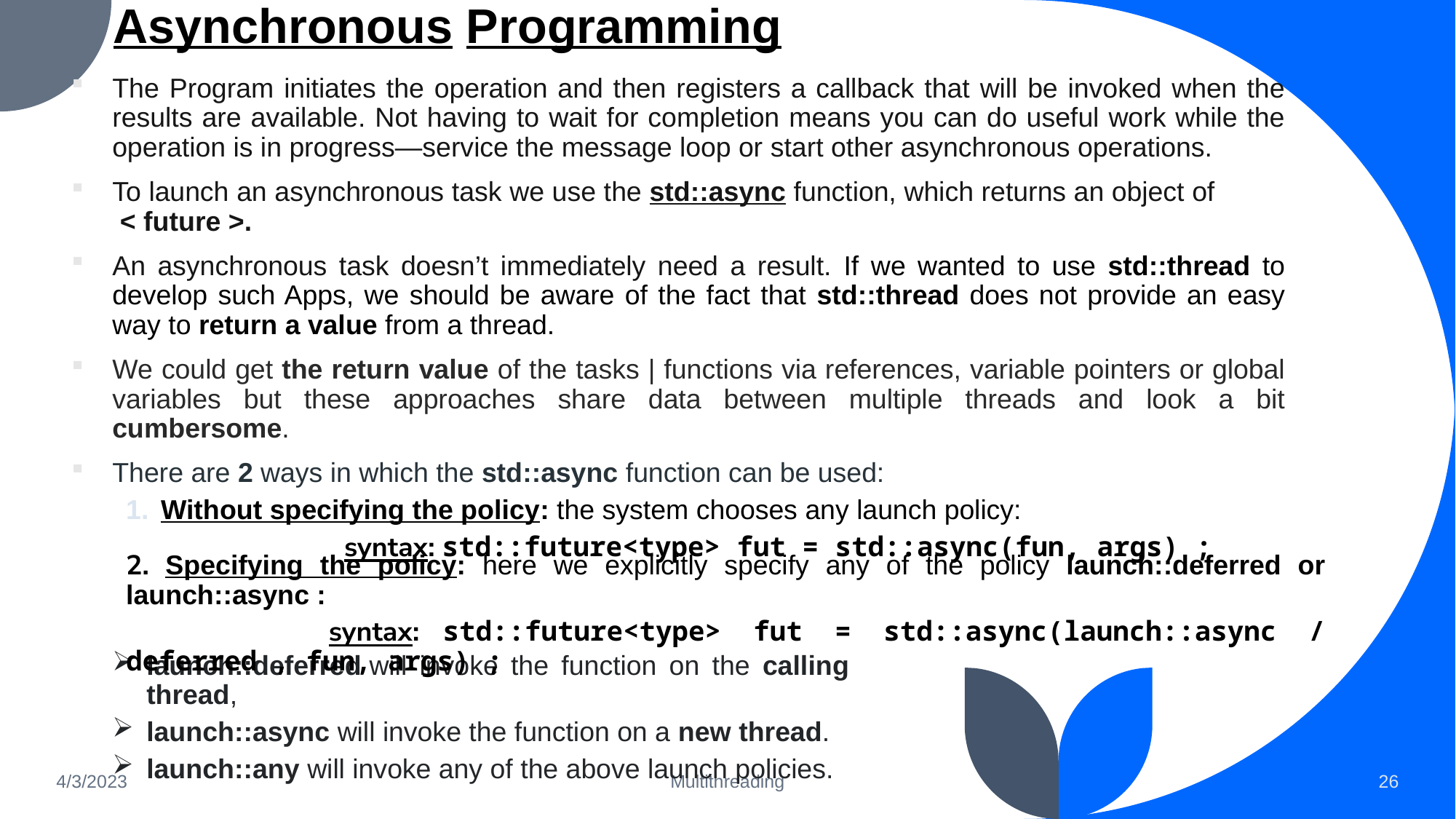

# Asynchronous Programming
The Program initiates the operation and then registers a callback that will be invoked when the results are available. Not having to wait for completion means you can do useful work while the operation is in progress—service the message loop or start other asynchronous operations.
To launch an asynchronous task we use the std::async function, which returns an object of           < future >.
An asynchronous task doesn’t immediately need a result. If we wanted to use std::thread to develop such Apps, we should be aware of the fact that std::thread does not provide an easy way to return a value from a thread.
We could get the return value of the tasks | functions via references, variable pointers or global variables but these approaches share data between multiple threads and look a bit cumbersome.
There are 2 ways in which the std::async function can be used:
 Without specifying the policy: the system chooses any launch policy:
		syntax: std::future<type> fut = std::async(fun, args) ;

2. Specifying the policy: here we explicitly specify any of the policy launch::deferred or launch::async :
	    syntax: std::future<type> fut = std::async(launch::async / deferred , fun, args) ;
launch::deferred will invoke the function on the calling thread,
launch::async will invoke the function on a new thread.
launch::any will invoke any of the above launch policies.

4/3/2023
Multithreading
26